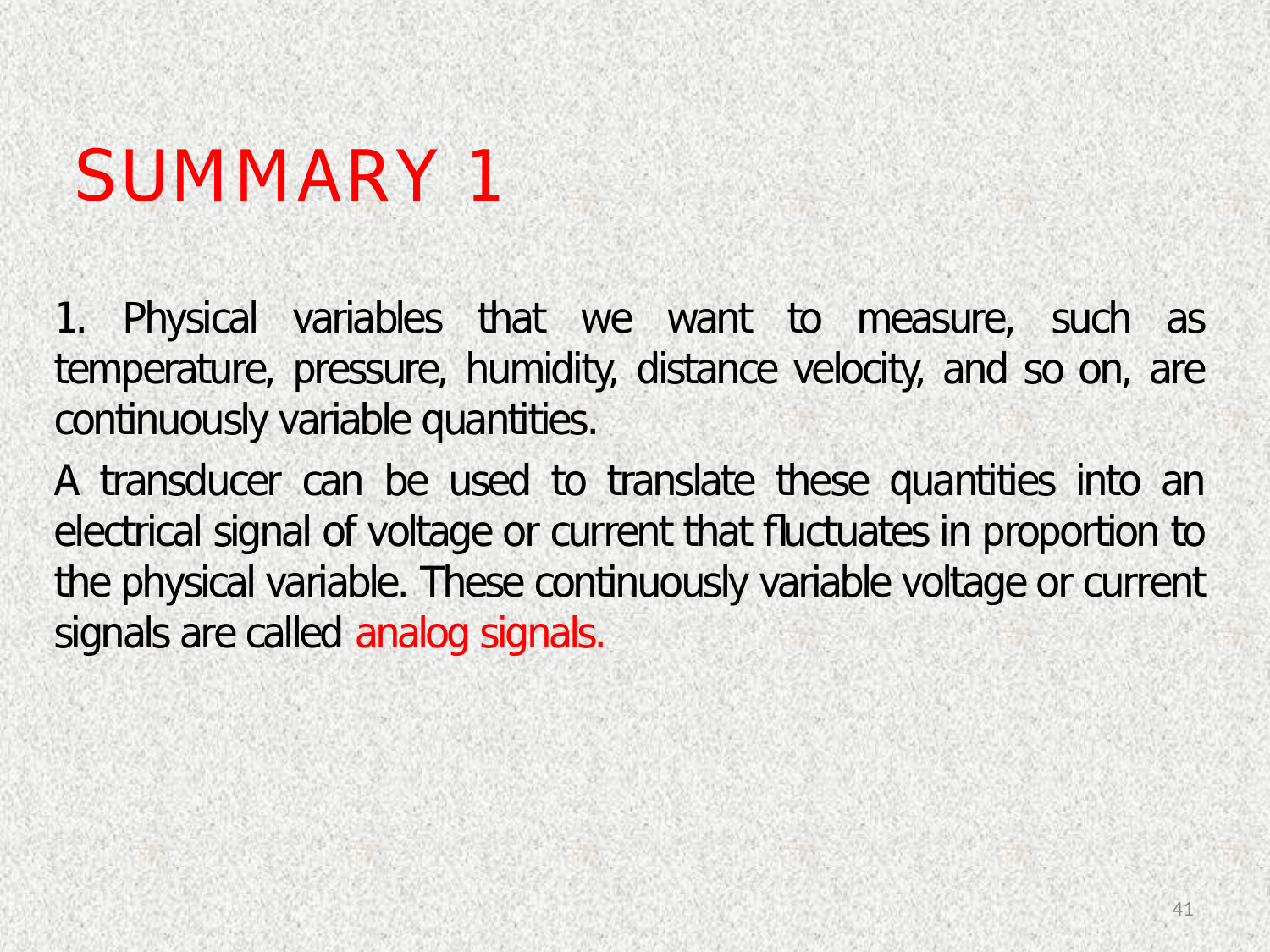

SUMMARY 1
1. Physical variables that we want to measure, such as temperature, pressure, humidity, distance velocity, and so on, are continuously variable quantities.
A transducer can be used to translate these quantities into an electrical signal of voltage or current that fluctuates in proportion to the physical variable. These continuously variable voltage or current signals are called analog signals.
41